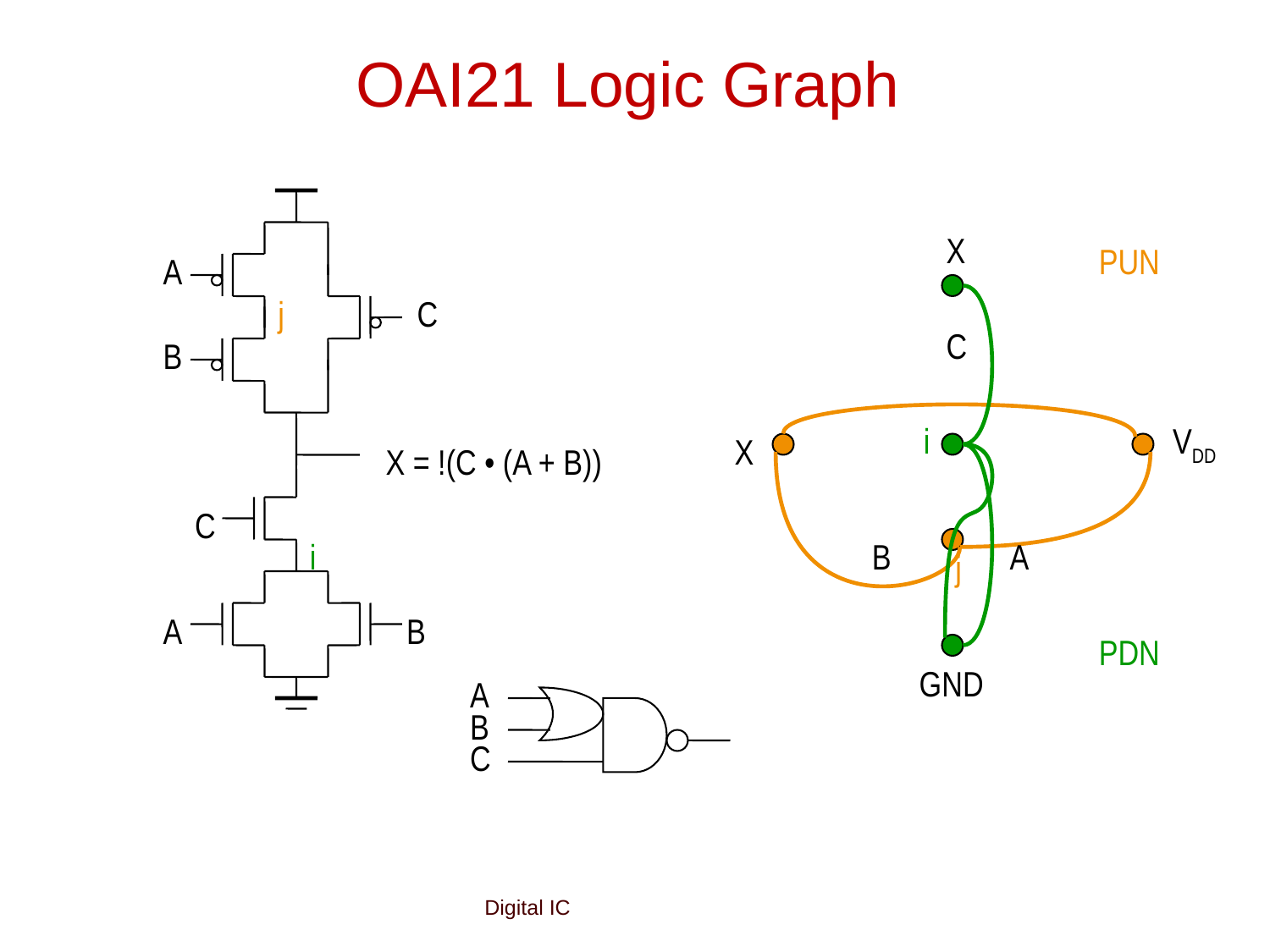

# OAI21 Logic Graph

X
PUN

C
i
VDD
X

B

A
j
PDN

GND
A

j
C

B

X = !(C • (A + B))

C
i

A
B
A

B

C